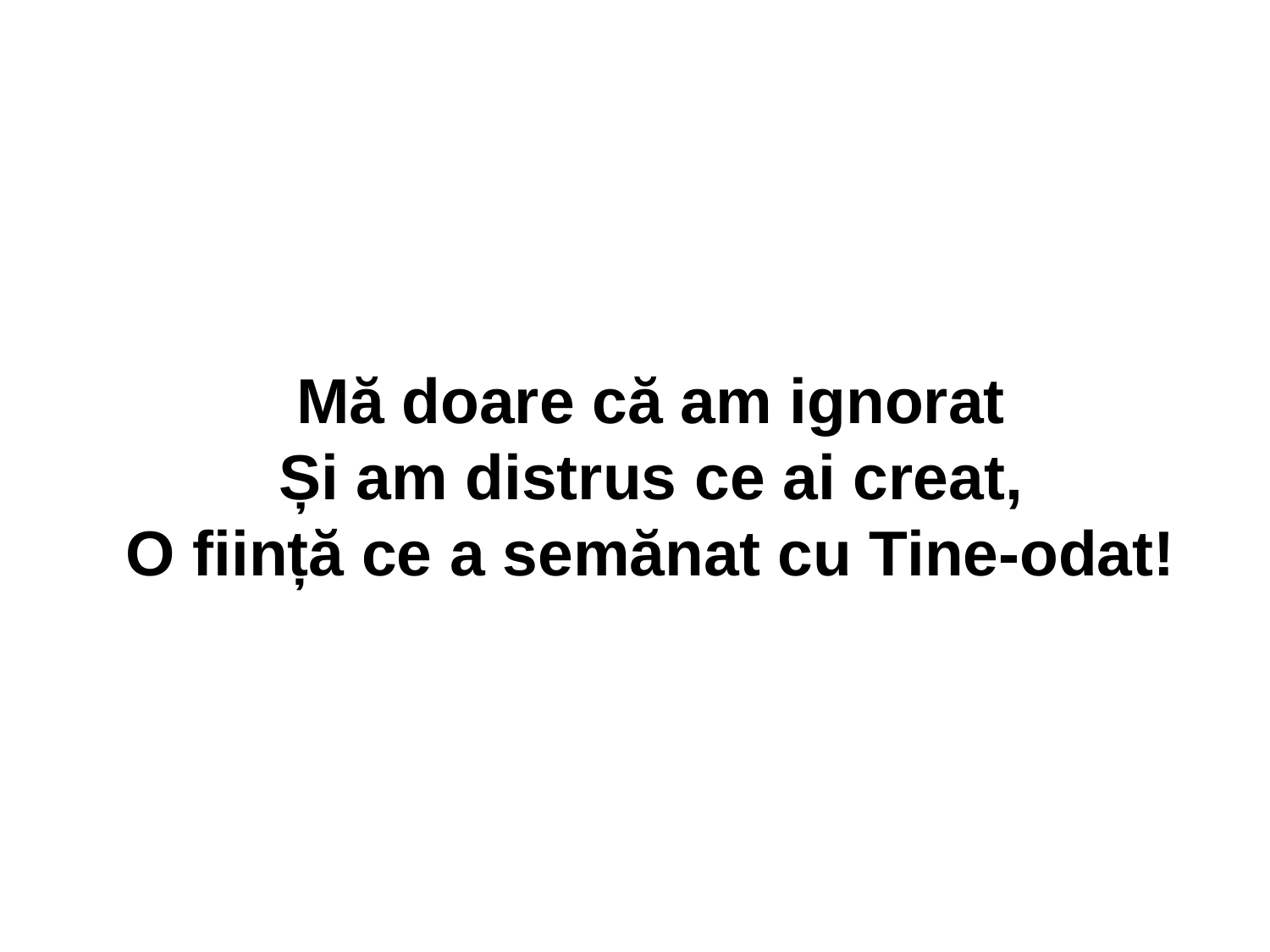

# Mă doare că am ignorat
Și am distrus ce ai creat,
O ființă ce a semănat cu Tine-odat!